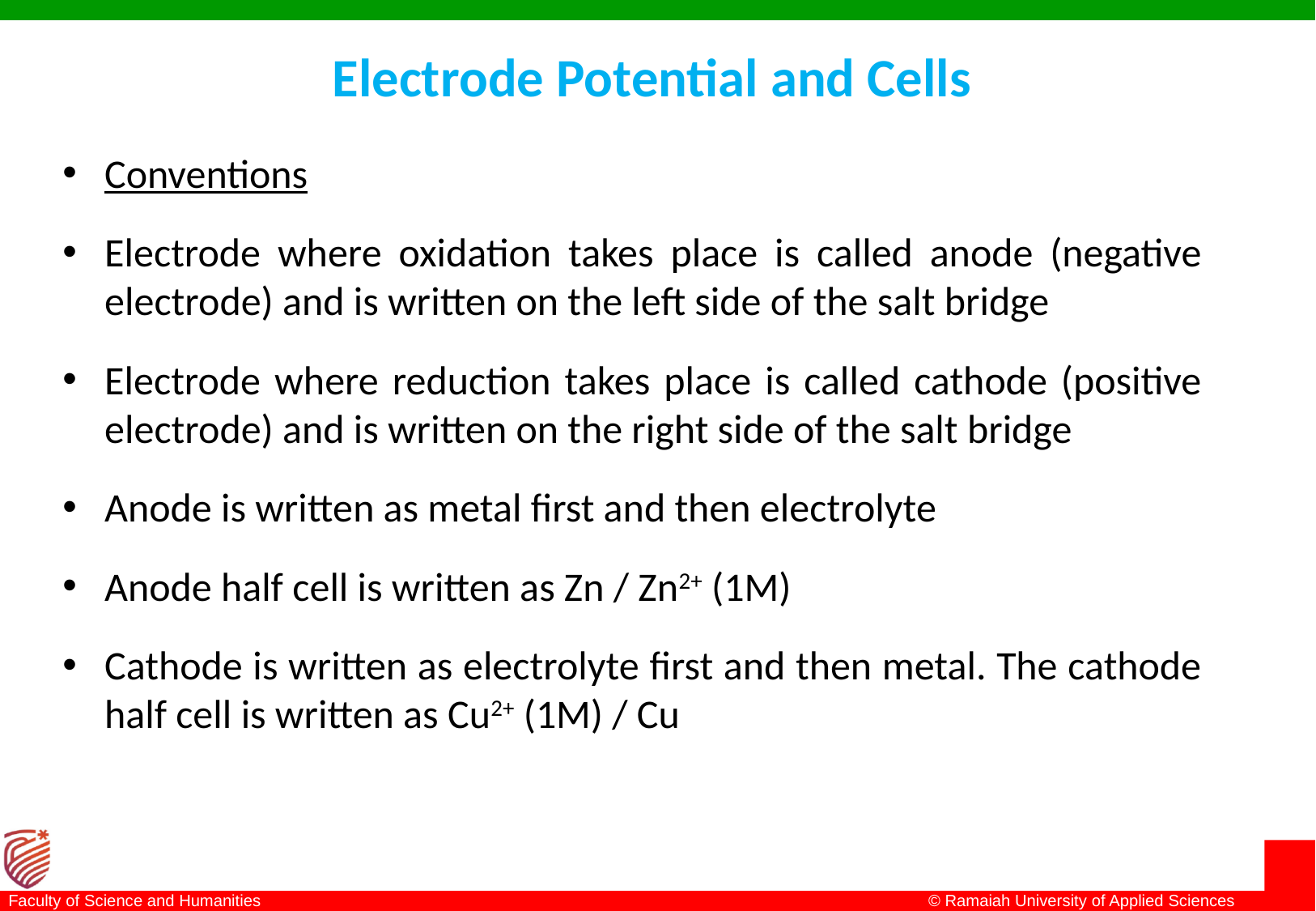

# Electrode Potential and Cells
Conventions
Electrode where oxidation takes place is called anode (negative electrode) and is written on the left side of the salt bridge
Electrode where reduction takes place is called cathode (positive electrode) and is written on the right side of the salt bridge
Anode is written as metal first and then electrolyte
Anode half cell is written as Zn / Zn2+ (1M)
Cathode is written as electrolyte first and then metal. The cathode half cell is written as Cu2+ (1M) / Cu